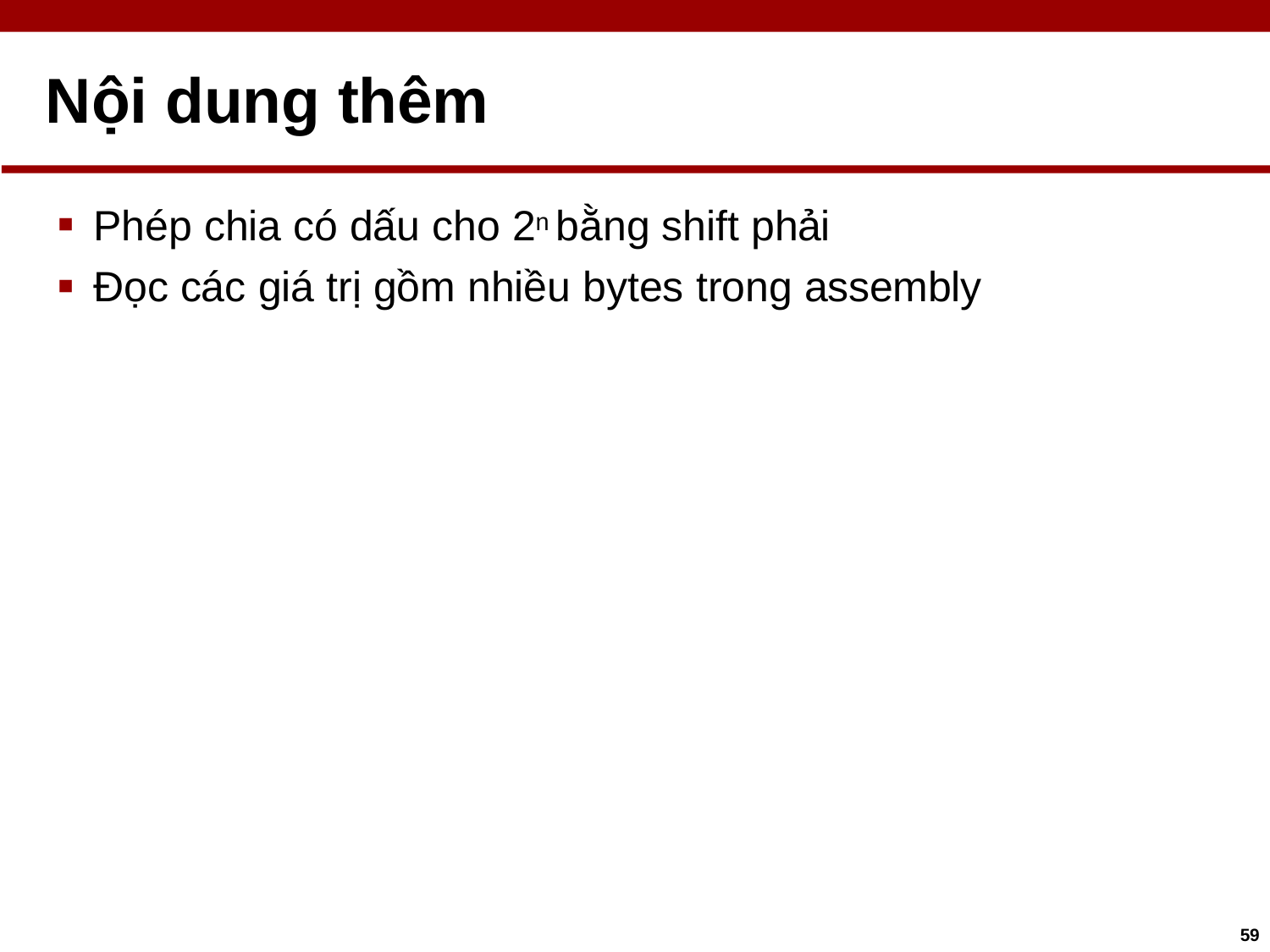

# Nội dung thêm

Phép chia có dấu cho 2n bằng shift phải
Đọc các giá trị gồm nhiều bytes trong assembly
59